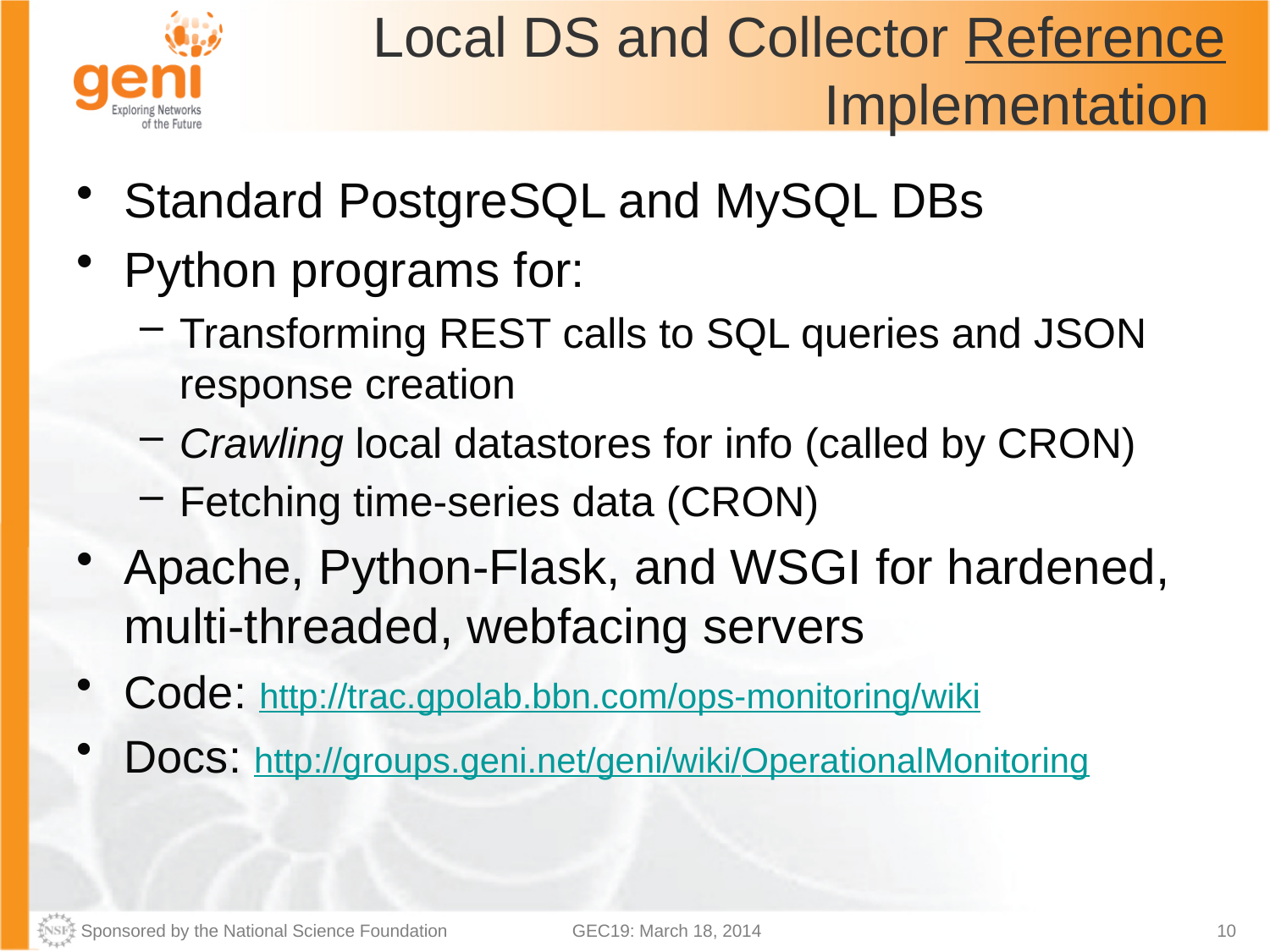

# Local DS and Collector Reference Implementation
Standard PostgreSQL and MySQL DBs
Python programs for:
Transforming REST calls to SQL queries and JSON response creation
Crawling local datastores for info (called by CRON)
Fetching time-series data (CRON)
Apache, Python-Flask, and WSGI for hardened, multi-threaded, webfacing servers
Code: http://trac.gpolab.bbn.com/ops-monitoring/wiki
Docs: http://groups.geni.net/geni/wiki/OperationalMonitoring